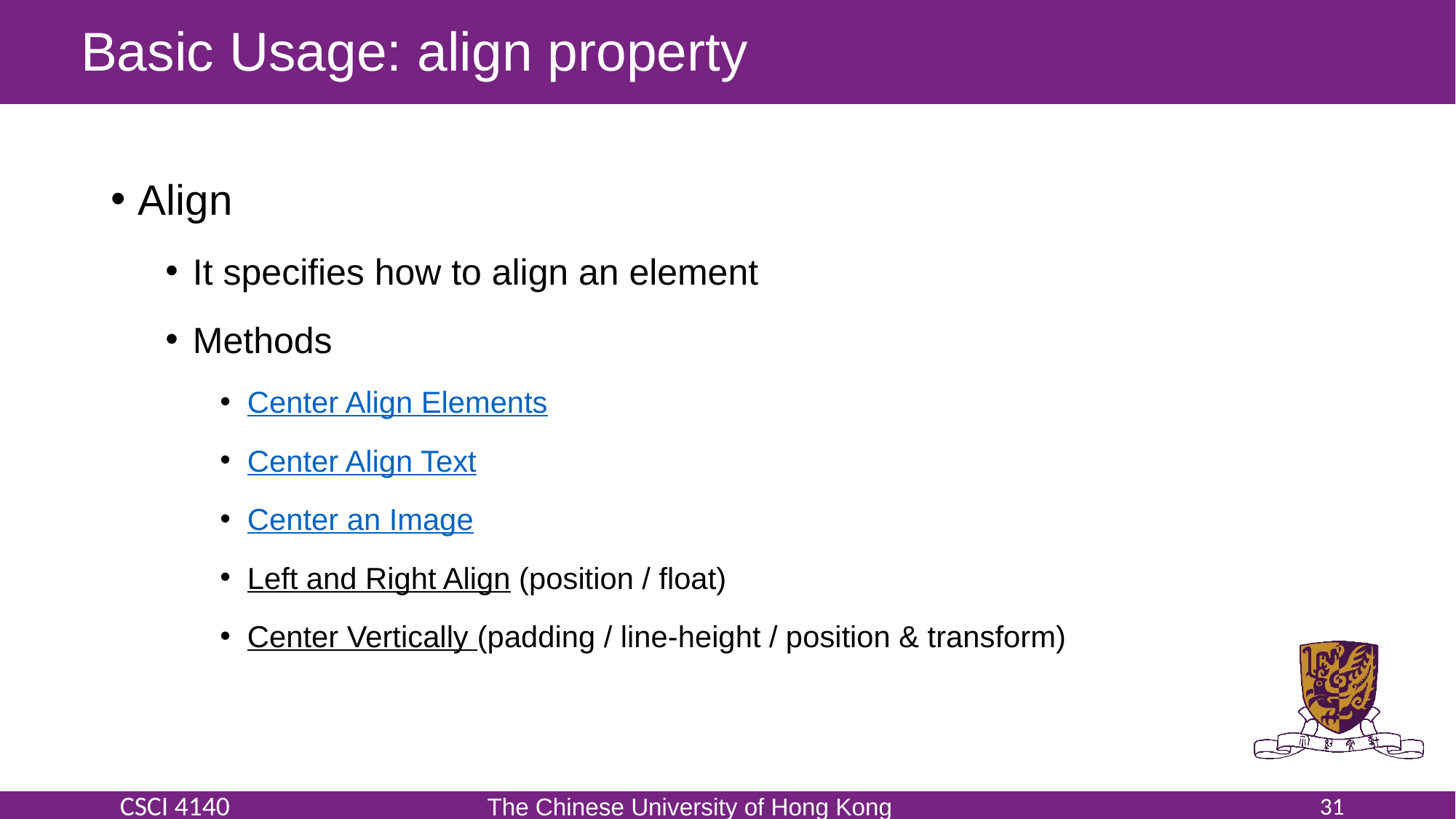

# Basic Usage: align property
Align
It specifies how to align an element
Methods
Center Align Elements
Center Align Text
Center an Image
Left and Right Align (position / float)
Center Vertically (padding / line-height / position & transform)

31